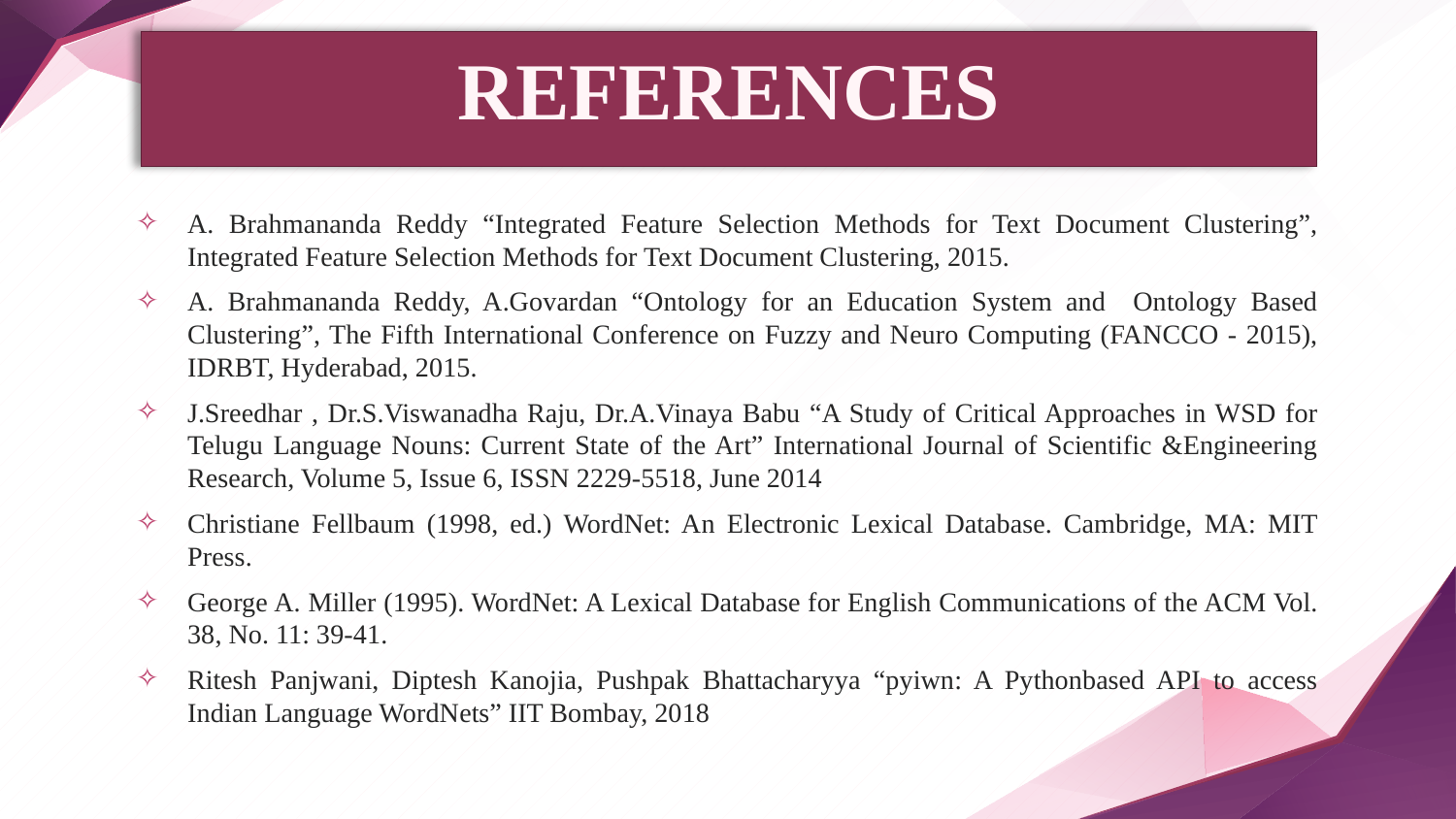

# REFERENCES
A. Brahmananda Reddy “Integrated Feature Selection Methods for Text Document Clustering”, Integrated Feature Selection Methods for Text Document Clustering, 2015.
A. Brahmananda Reddy, A.Govardan “Ontology for an Education System and  Ontology Based Clustering”, The Fifth International Conference on Fuzzy and Neuro Computing (FANCCO - 2015), IDRBT, Hyderabad, 2015.
J.Sreedhar , Dr.S.Viswanadha Raju, Dr.A.Vinaya Babu “A Study of Critical Approaches in WSD for Telugu Language Nouns: Current State of the Art” International Journal of Scientific &Engineering Research, Volume 5, Issue 6, ISSN 2229-5518, June 2014
Christiane Fellbaum (1998, ed.) WordNet: An Electronic Lexical Database. Cambridge, MA: MIT Press.
George A. Miller (1995). WordNet: A Lexical Database for English Communications of the ACM Vol. 38, No. 11: 39-41.
Ritesh Panjwani, Diptesh Kanojia, Pushpak Bhattacharyya “pyiwn: A Pythonbased API to access Indian Language WordNets” IIT Bombay, 2018